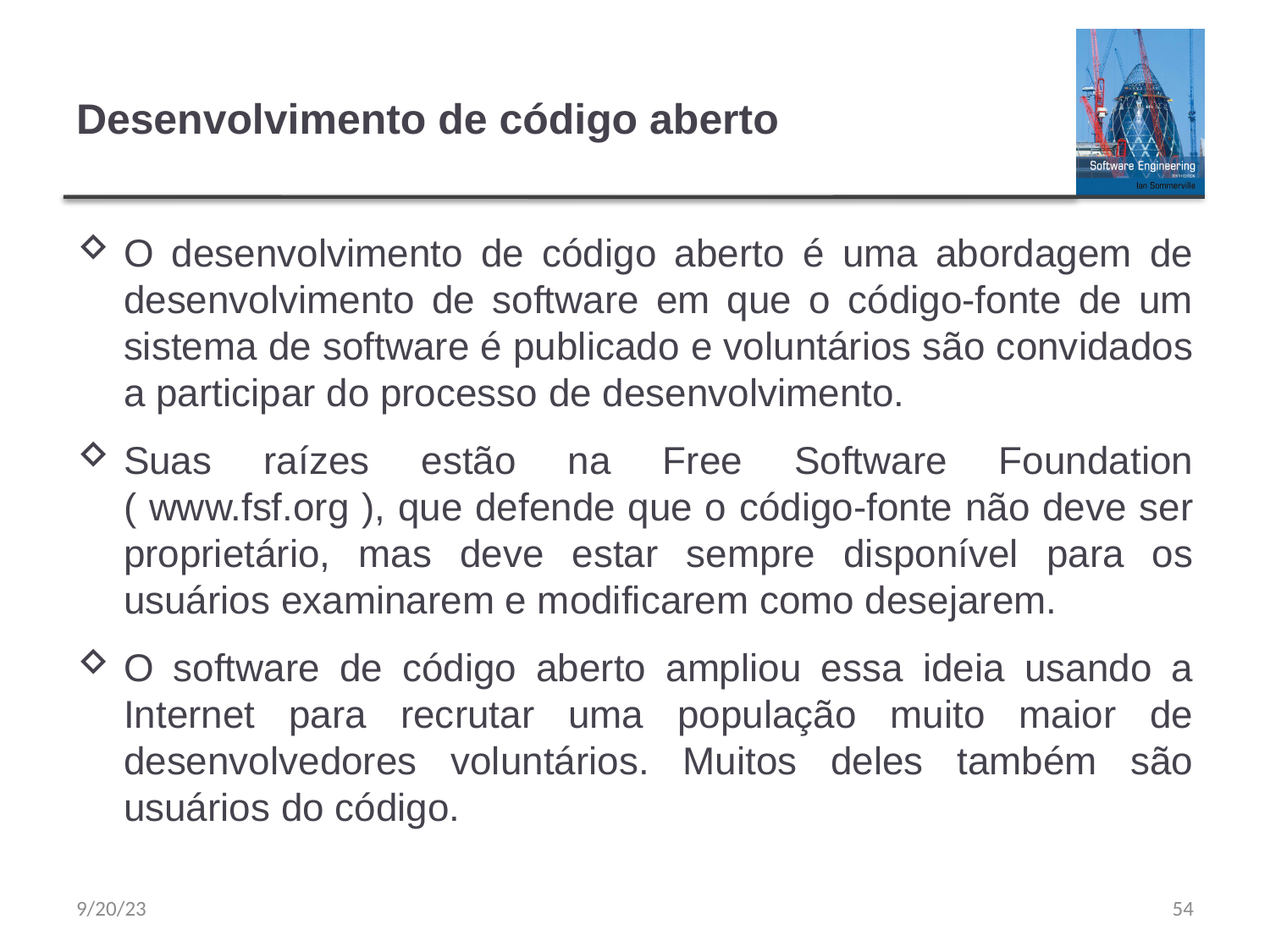

# Desenvolvimento de código aberto
O desenvolvimento de código aberto é uma abordagem de desenvolvimento de software em que o código-fonte de um sistema de software é publicado e voluntários são convidados a participar do processo de desenvolvimento.
Suas raízes estão na Free Software Foundation ( www.fsf.org ), que defende que o código-fonte não deve ser proprietário, mas deve estar sempre disponível para os usuários examinarem e modificarem como desejarem.
O software de código aberto ampliou essa ideia usando a Internet para recrutar uma população muito maior de desenvolvedores voluntários. Muitos deles também são usuários do código.

9/20/23
54